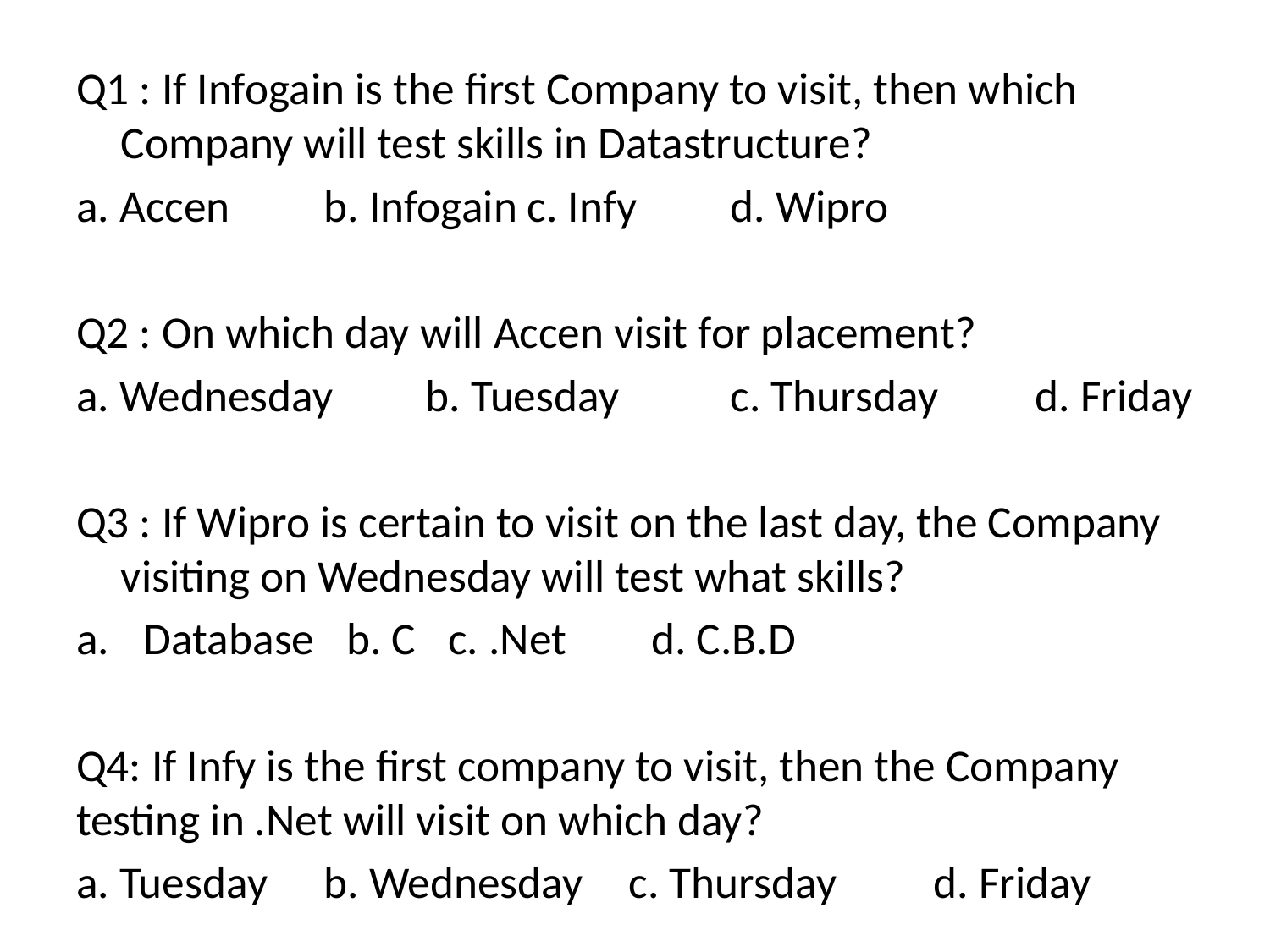

Q1 : If Infogain is the first Company to visit, then which Company will test skills in Datastructure?
a. Accen	b. Infogain	c. Infy		d. Wipro

Q2 : On which day will Accen visit for placement?
a. Wednesday	b. Tuesday 	c. Thursday	d. Friday

Q3 : If Wipro is certain to visit on the last day, the Company visiting on Wednesday will test what skills?
Database	b. C	c. .Net 	d. C.B.D

Q4: If Infy is the first company to visit, then the Company testing in .Net will visit on which day?
a. Tuesday	b. Wednesday	c. Thursday	d. Friday